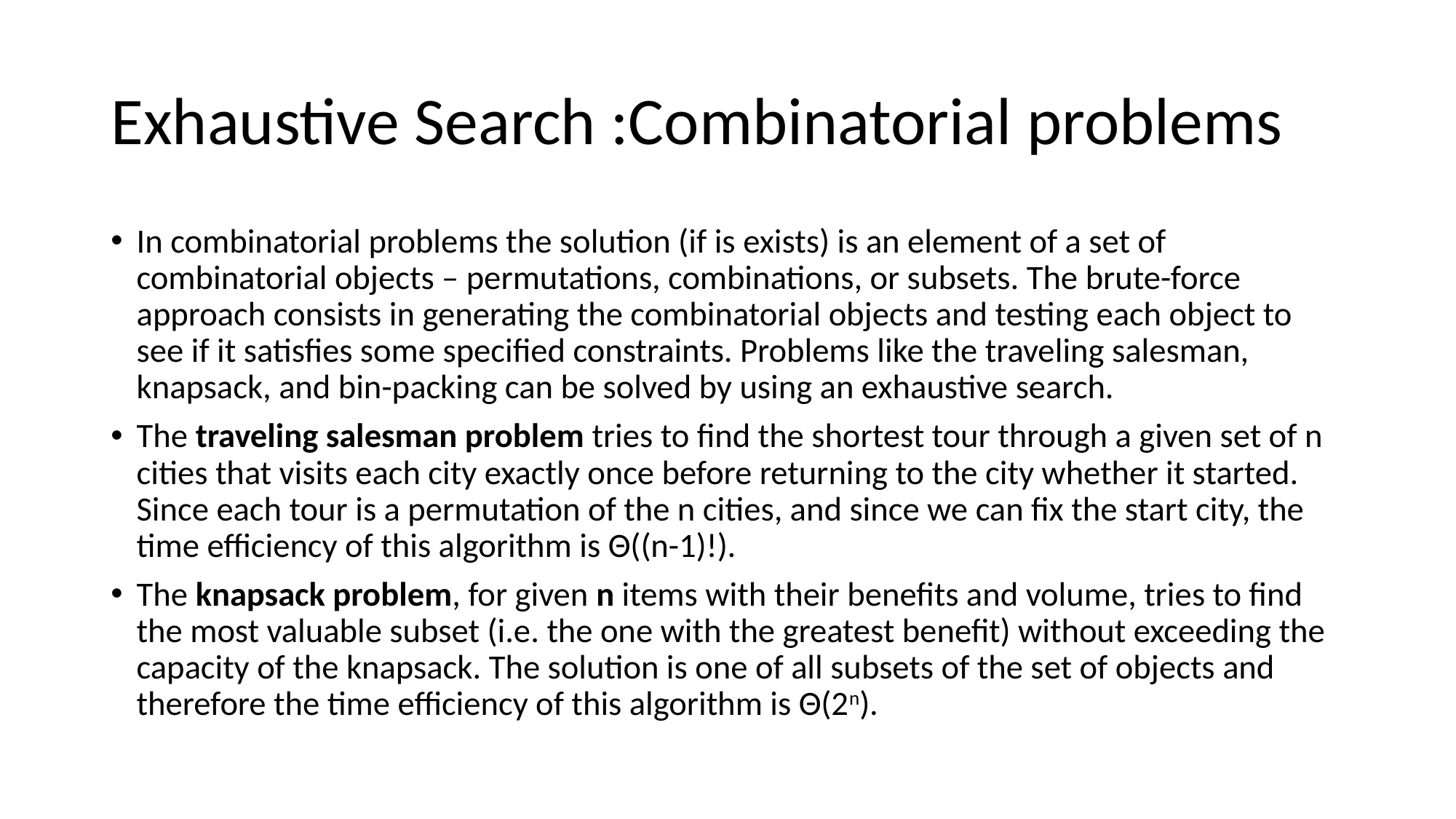

# Exhaustive Search :Combinatorial problems
In combinatorial problems the solution (if is exists) is an element of a set of combinatorial objects – permutations, combinations, or subsets. The brute-force approach consists in generating the combinatorial objects and testing each object to see if it satisfies some specified constraints. Problems like the traveling salesman, knapsack, and bin-packing can be solved by using an exhaustive search.
The traveling salesman problem tries to find the shortest tour through a given set of n cities that visits each city exactly once before returning to the city whether it started. Since each tour is a permutation of the n cities, and since we can fix the start city, the time efficiency of this algorithm is Θ((n-1)!).
The knapsack problem, for given n items with their benefits and volume, tries to find the most valuable subset (i.e. the one with the greatest benefit) without exceeding the capacity of the knapsack. The solution is one of all subsets of the set of objects and therefore the time efficiency of this algorithm is Θ(2n).